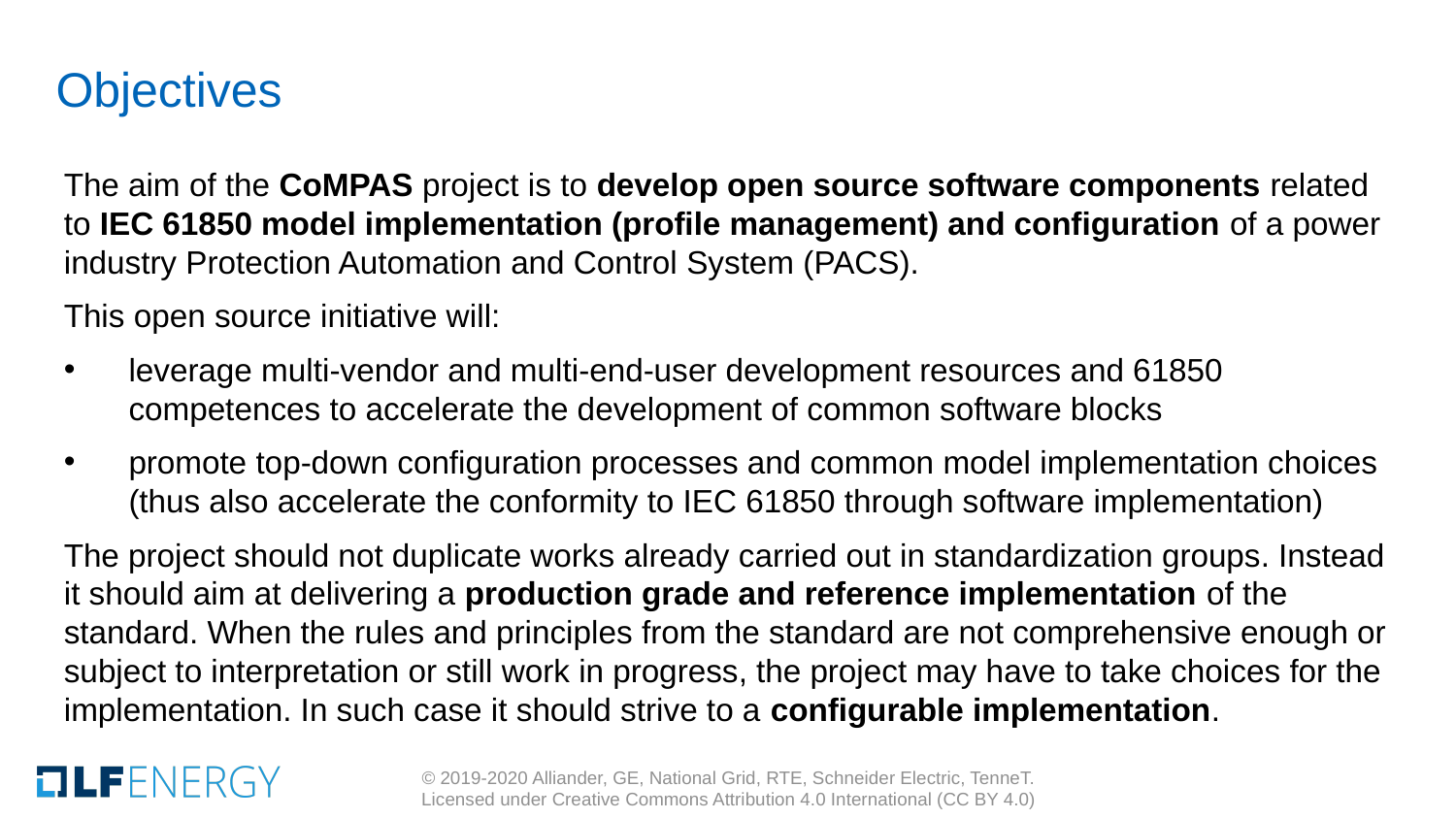

# Objectives
The aim of the CoMPAS project is to develop open source software components related to IEC 61850 model implementation (profile management) and configuration of a power industry Protection Automation and Control System (PACS).
This open source initiative will:
leverage multi-vendor and multi-end-user development resources and 61850 competences to accelerate the development of common software blocks
promote top-down configuration processes and common model implementation choices (thus also accelerate the conformity to IEC 61850 through software implementation)
The project should not duplicate works already carried out in standardization groups. Instead it should aim at delivering a production grade and reference implementation of the standard. When the rules and principles from the standard are not comprehensive enough or subject to interpretation or still work in progress, the project may have to take choices for the implementation. In such case it should strive to a configurable implementation.
© 2019-2020 Alliander, GE, National Grid, RTE, Schneider Electric, TenneT.
Licensed under Creative Commons Attribution 4.0 International (CC BY 4.0)